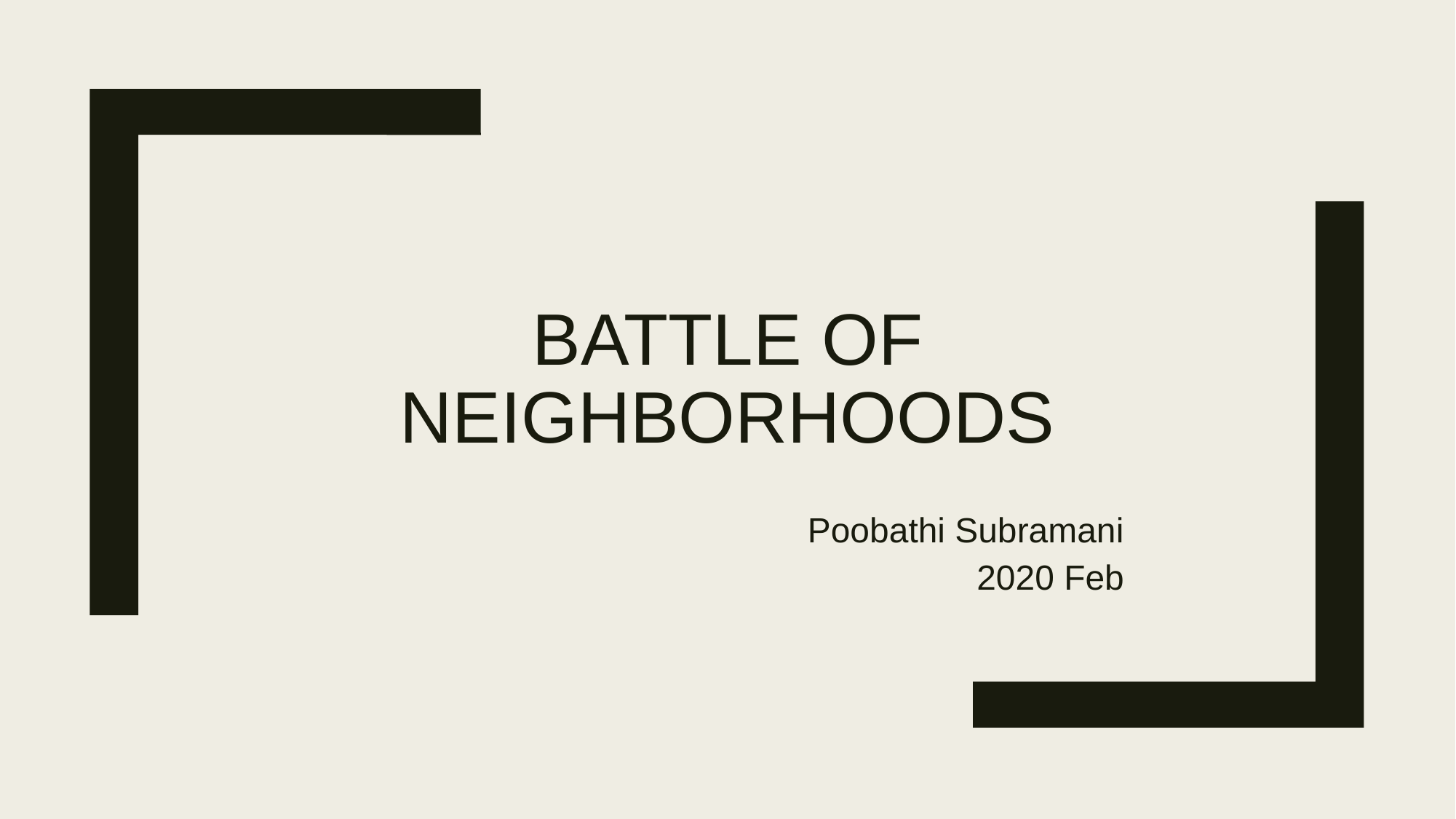

# Battle of neighborhoods
Poobathi Subramani
2020 Feb